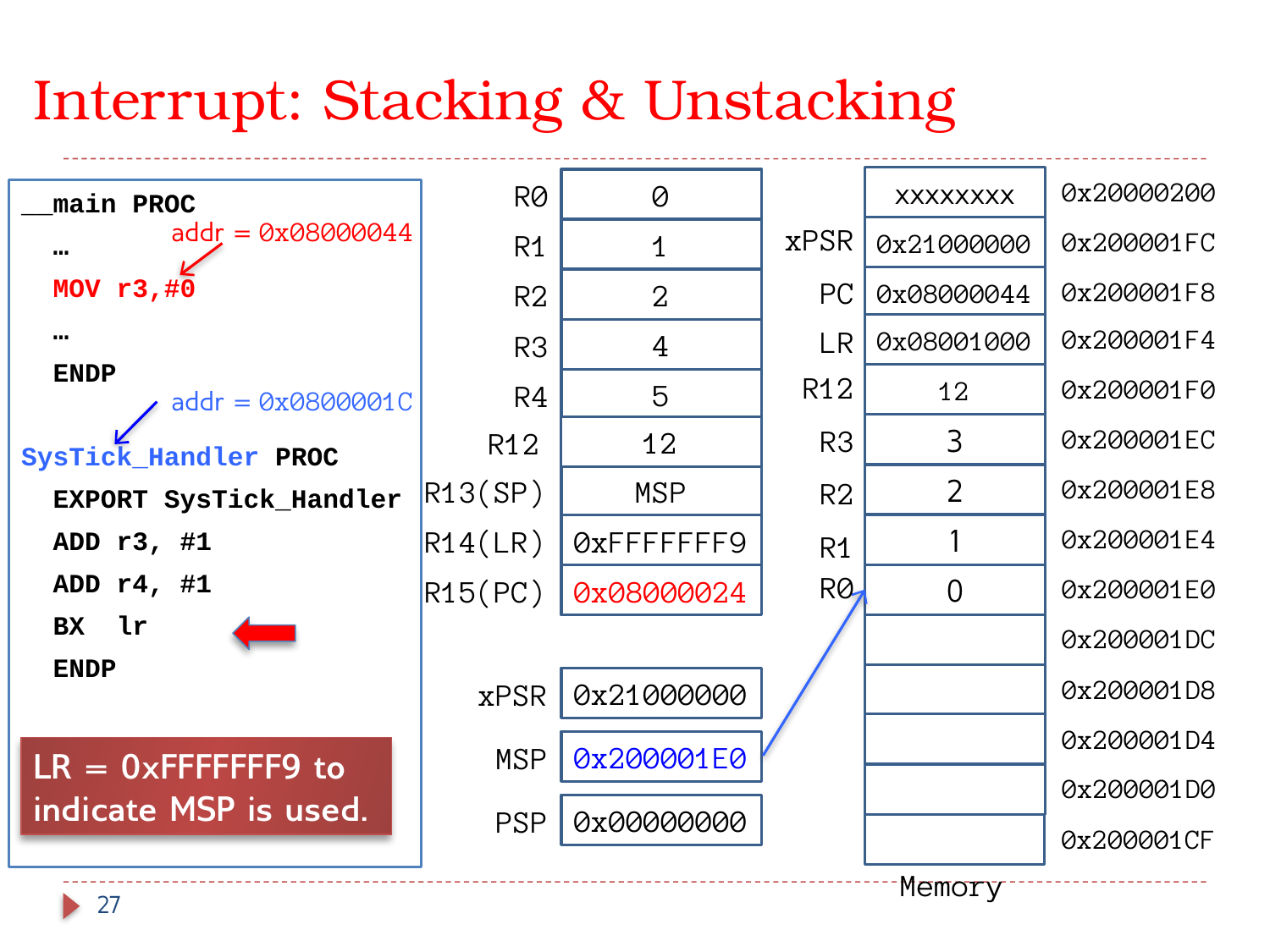

# Interrupt: Stacking & Unstacking
xxxxxxxx
0x20000200
R0
0
__main PROC
  …
  MOV r3,#0
  …
  ENDP

SysTick_Handler PROC
  EXPORT SysTick_Handler
  ADD r3, #1
  ADD r4, #1
  BX  lr
  ENDP

addr = 0x08000044
xPSR
0x21000000
0x200001FC
R1
1
PC
0x08000044
0x200001F8
R2
2
0x08001000
0x200001F4
LR
R3
4
R12
12
0x200001F0
R4
5
addr = 0x0800001C
R3
3
0x200001EC
R12
12
2
0x200001E8
R13(SP)
MSP
R2
1
0x200001E4
R14(LR)
0xFFFFFFF9
R1
R0
0
0x200001E0
R15(PC)
0x08000024

0x200001DC

0x200001D8
xPSR
0x21000000

0x200001D4
MSP
0x200001E0
LR = 0xFFFFFFF9 to indicate MSP is used.

0x200001D0
PSP
0x00000000

0x200001CF
Memory
27